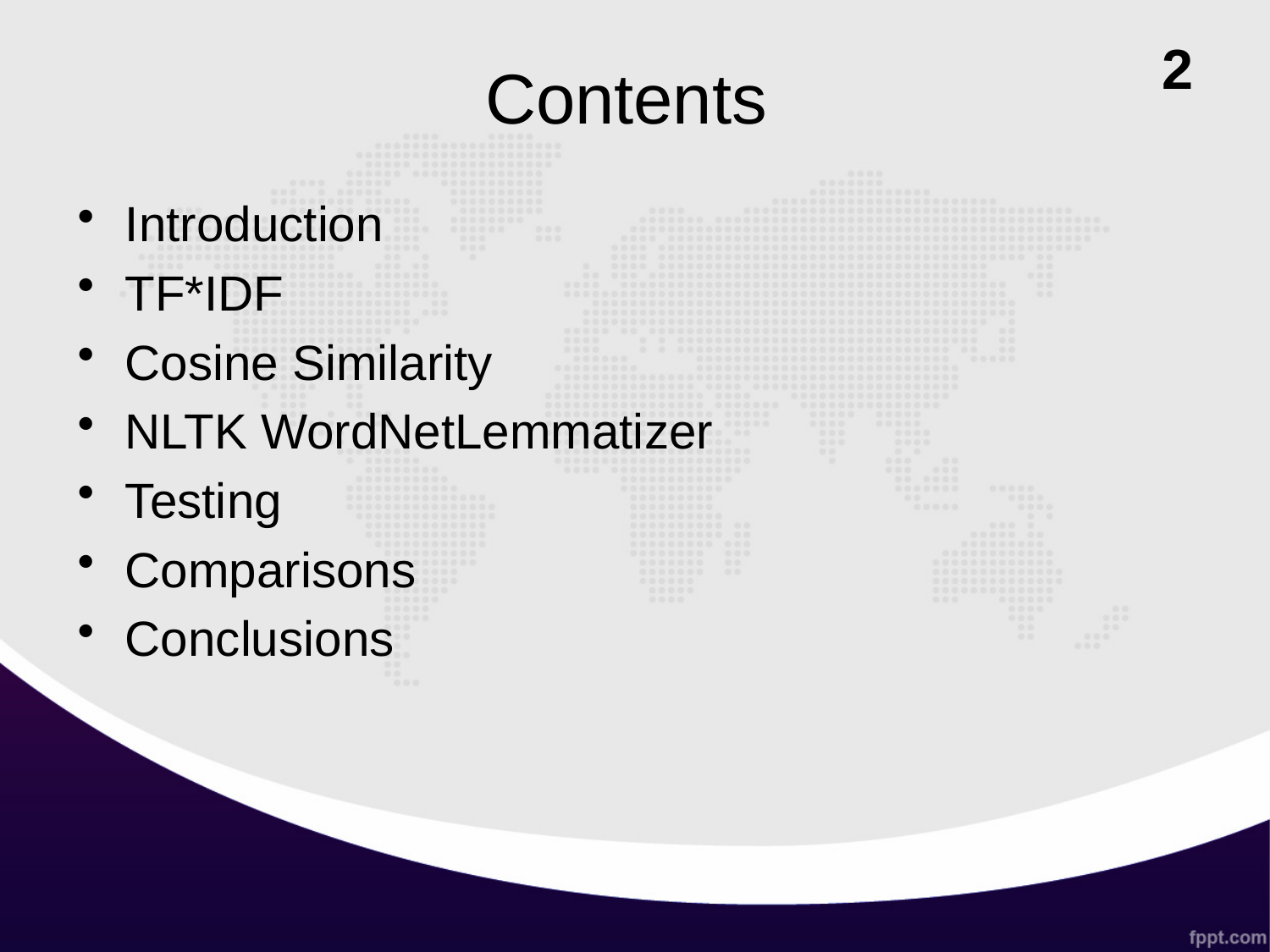

2
# Contents
Introduction
TF*IDF
Cosine Similarity
NLTK WordNetLemmatizer
Testing
Comparisons
Conclusions